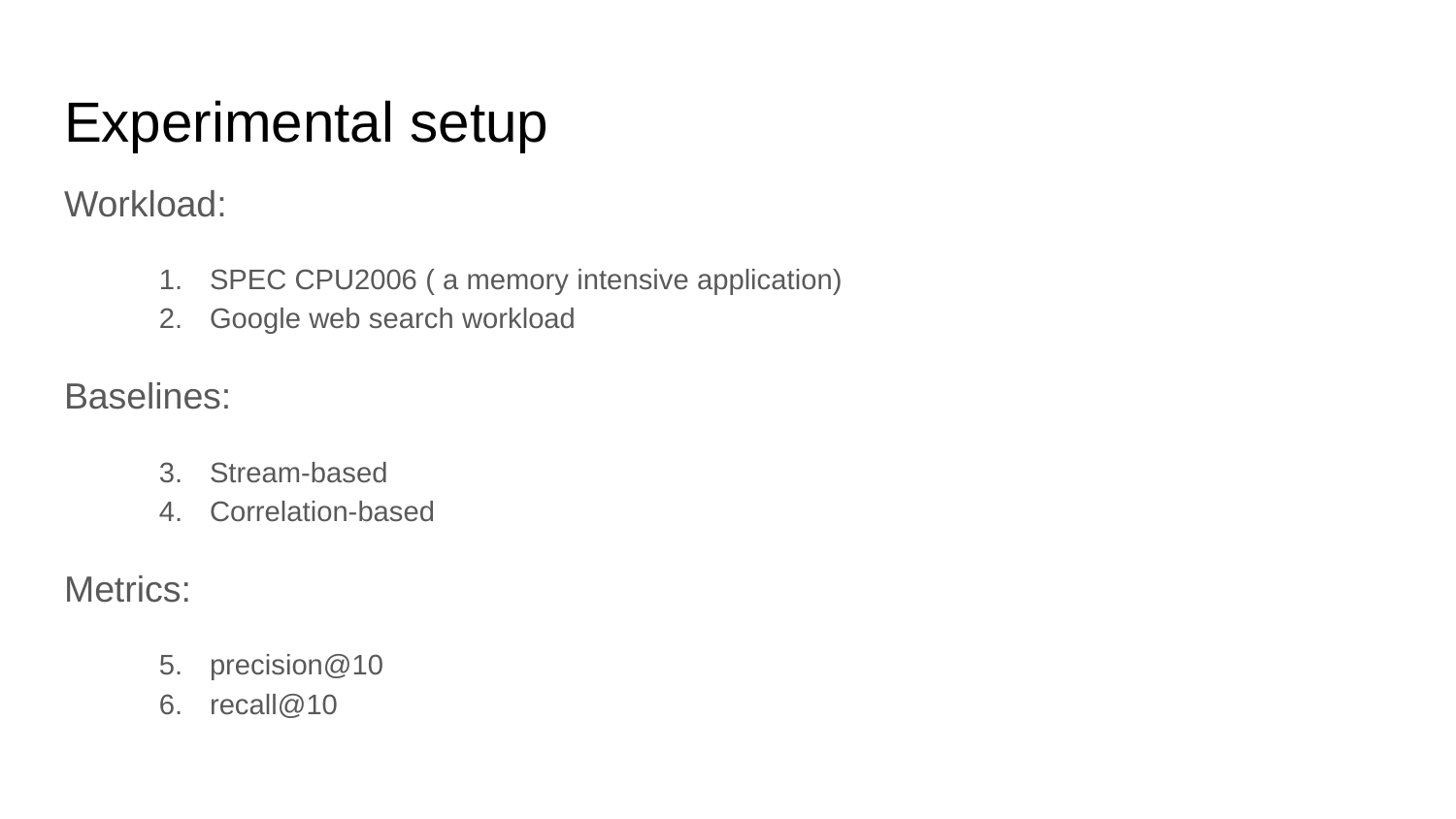

# Experimental setup
Workload:
SPEC CPU2006 ( a memory intensive application)
Google web search workload
Baselines:
Stream-based
Correlation-based
Metrics:
precision@10
recall@10